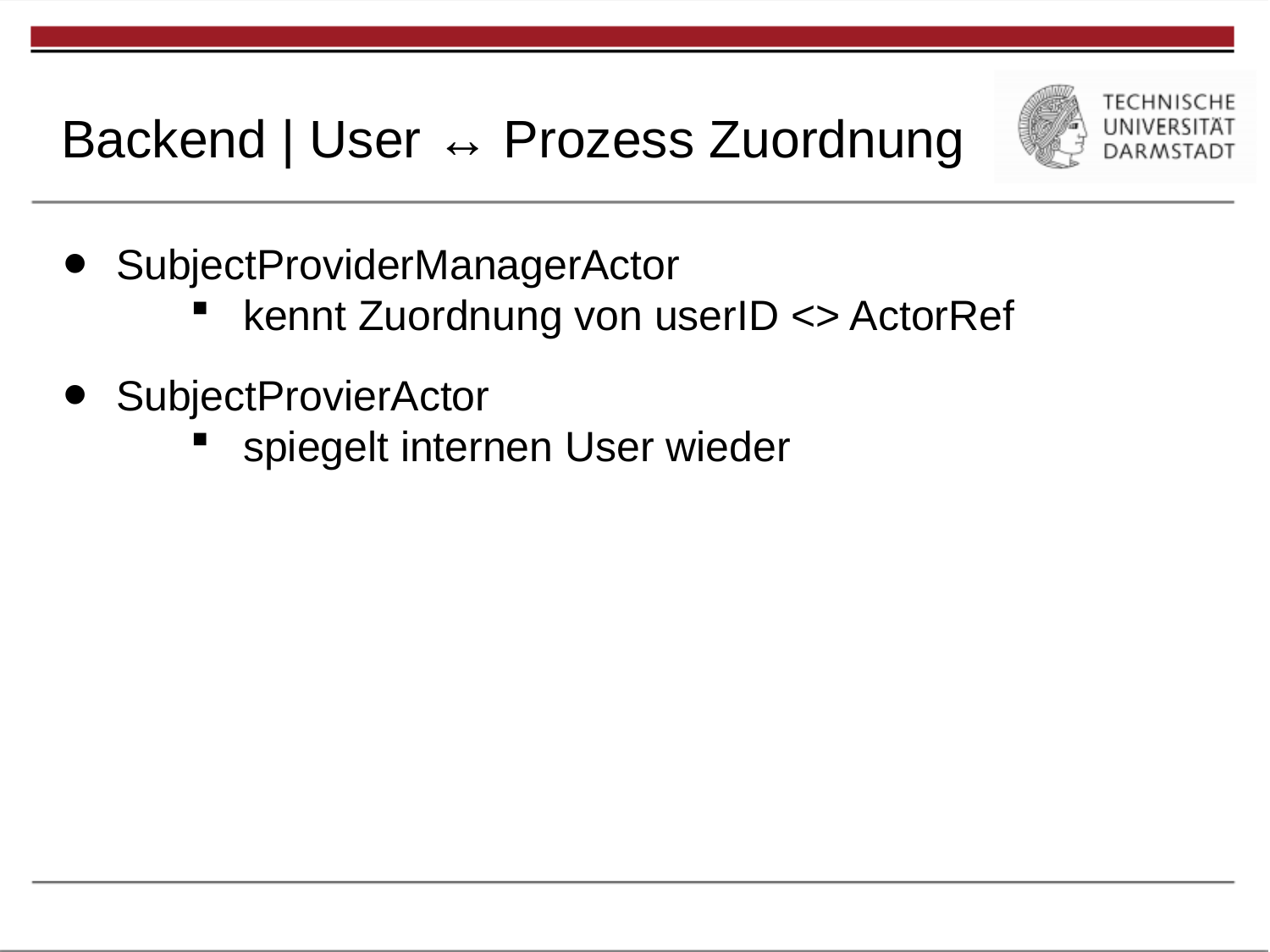

# Gliederung
Backend | User ↔ Prozess Zuordnung

SubjectProviderManagerActor
kennt Zuordnung von userID <> ActorRef

SubjectProvierActor
spiegelt internen User wieder